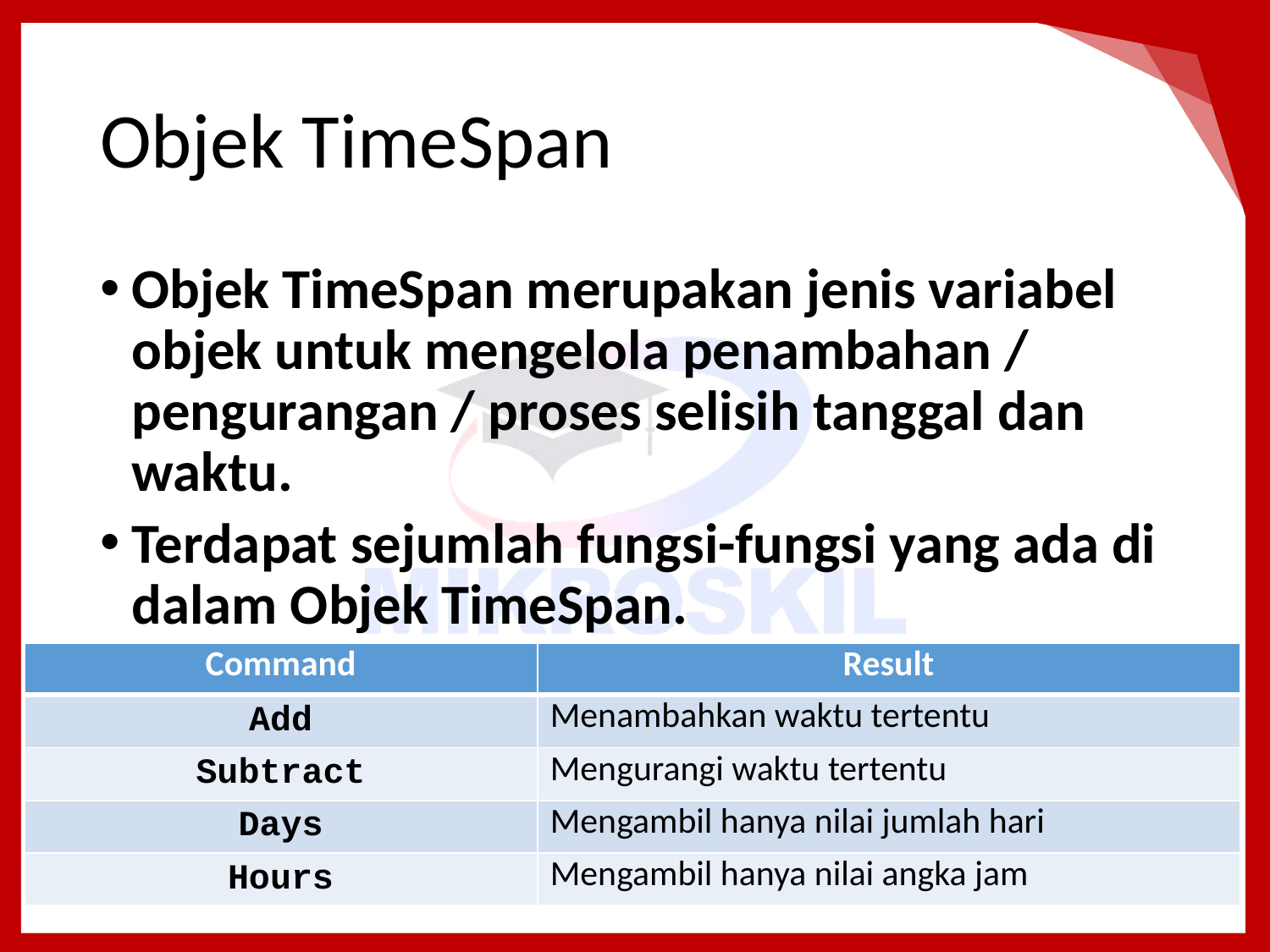

# Objek TimeSpan
Objek TimeSpan merupakan jenis variabel objek untuk mengelola penambahan / pengurangan / proses selisih tanggal dan waktu.
Terdapat sejumlah fungsi-fungsi yang ada di dalam Objek TimeSpan.

| Command | Result |
| --- | --- |
| Add | Menambahkan waktu tertentu |
| Subtract | Mengurangi waktu tertentu |
| Days | Mengambil hanya nilai jumlah hari |
| Hours | Mengambil hanya nilai angka jam |